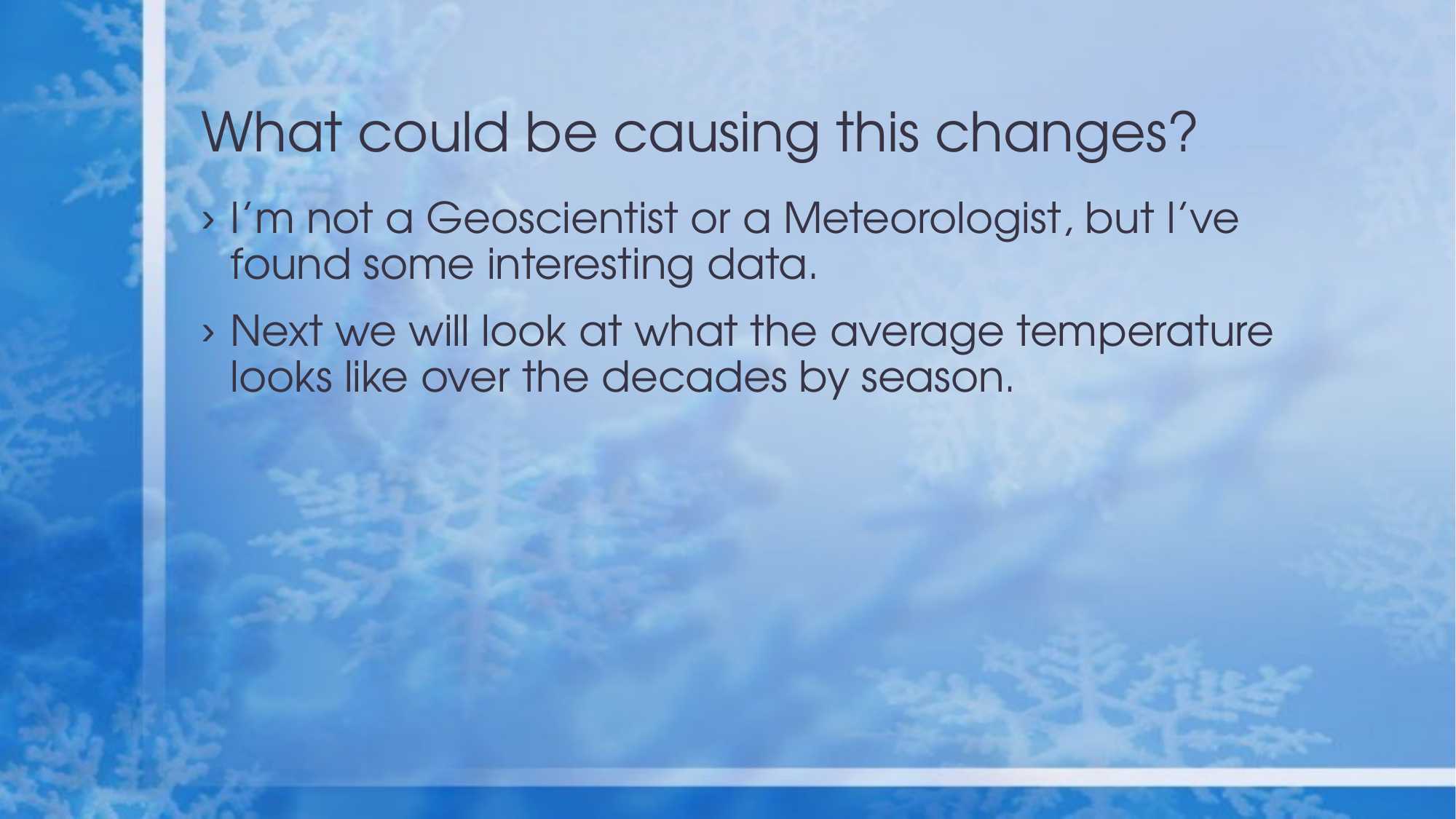

# What could be causing this changes?
I’m not a Geoscientist or a Meteorologist, but I’ve found some interesting data.
Next we will look at what the average temperature looks like over the decades by season.